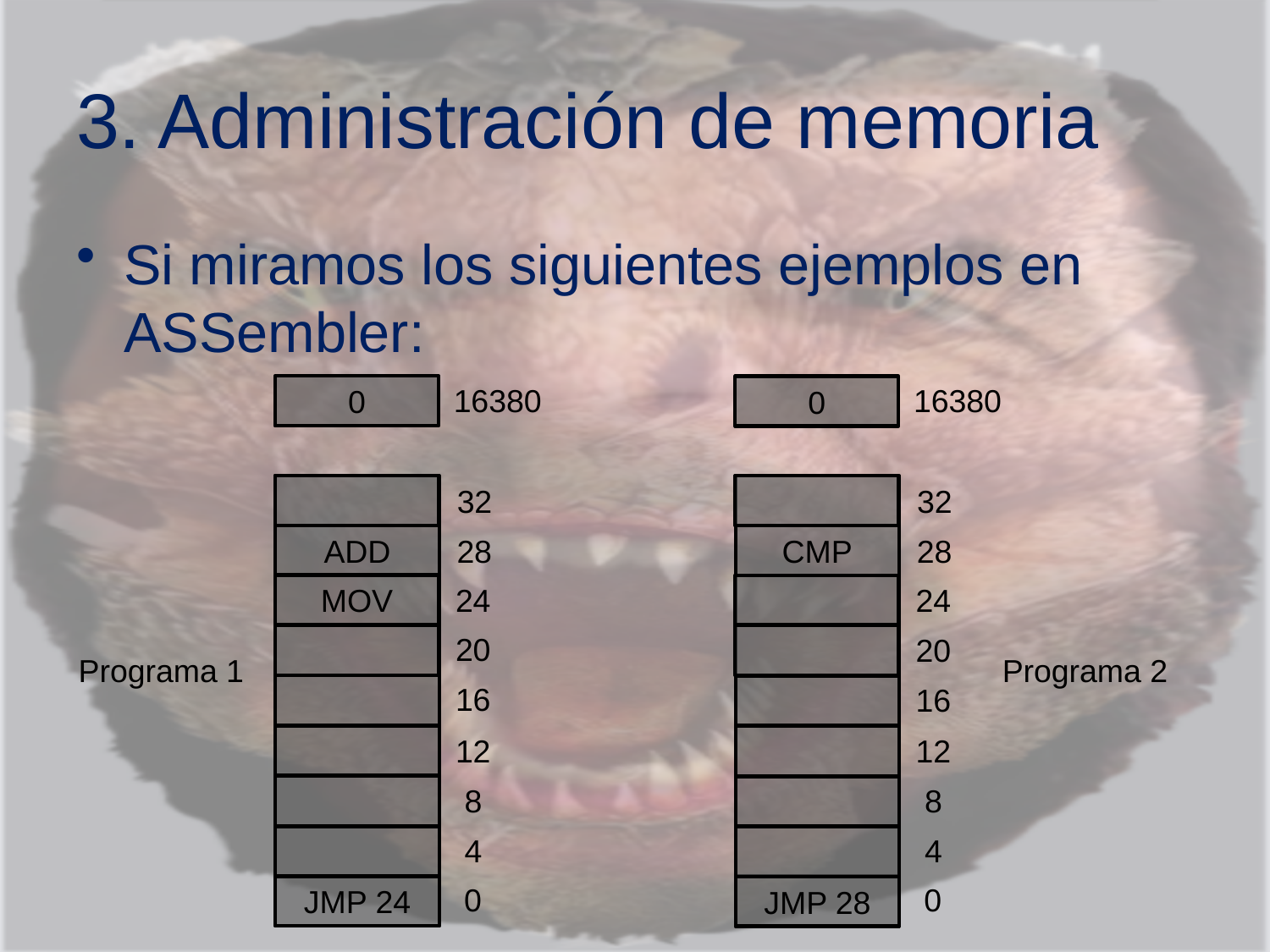

# 3. Administración de memoria
Si miramos los siguientes ejemplos en ASSembler:
16380
0
32

28
ADD
24
MOV
20

16

12

8

4

0
JMP 24
16380
0
32

28
CMP
24

20

16

12

8

4

0
JMP 28
Programa 1
Programa 2